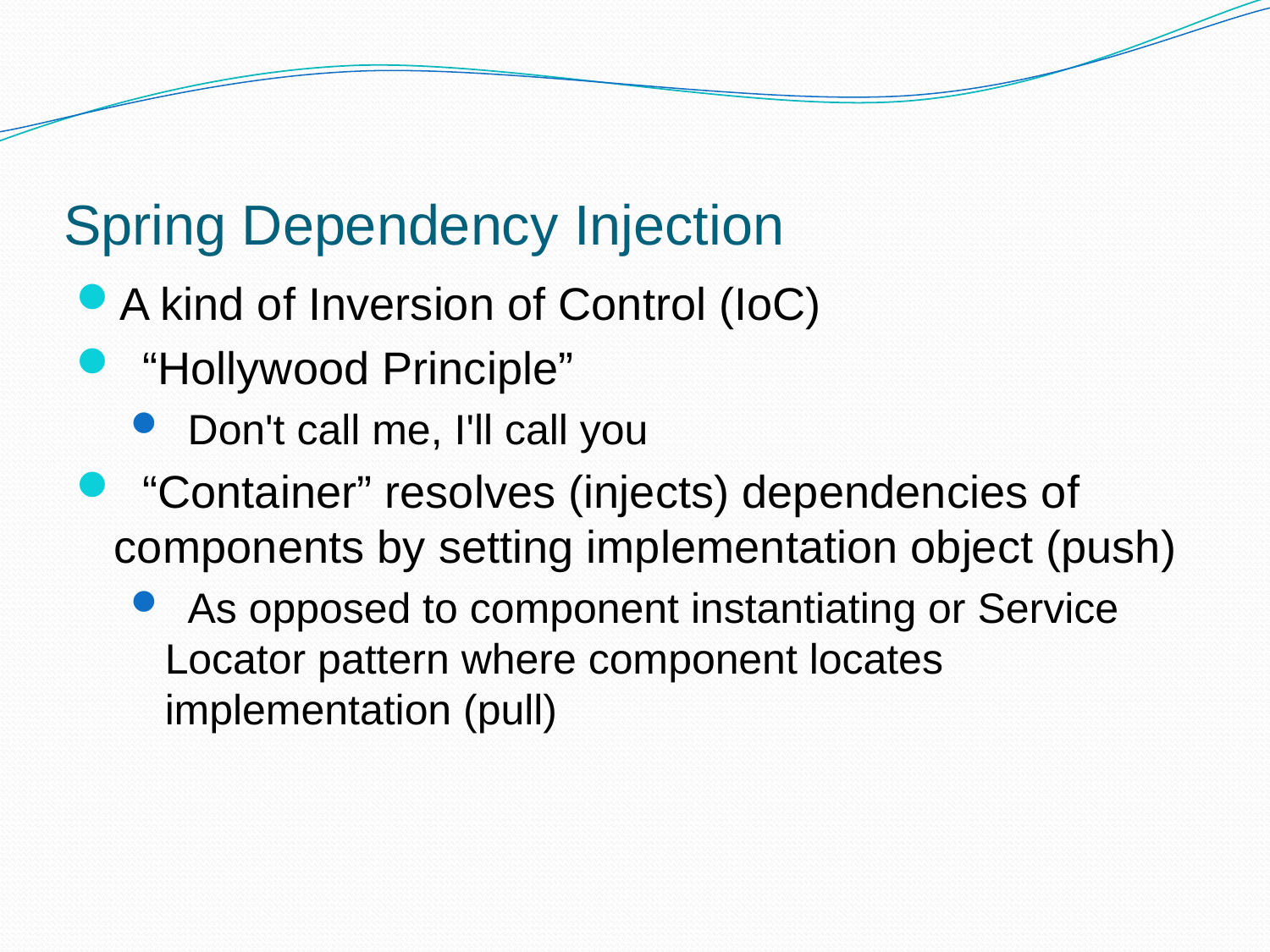

# Spring Dependency Injection
A kind of Inversion of Control (IoC)
 “Hollywood Principle”
 Don't call me, I'll call you
 “Container” resolves (injects) dependencies of components by setting implementation object (push)
 As opposed to component instantiating or Service Locator pattern where component locates implementation (pull)